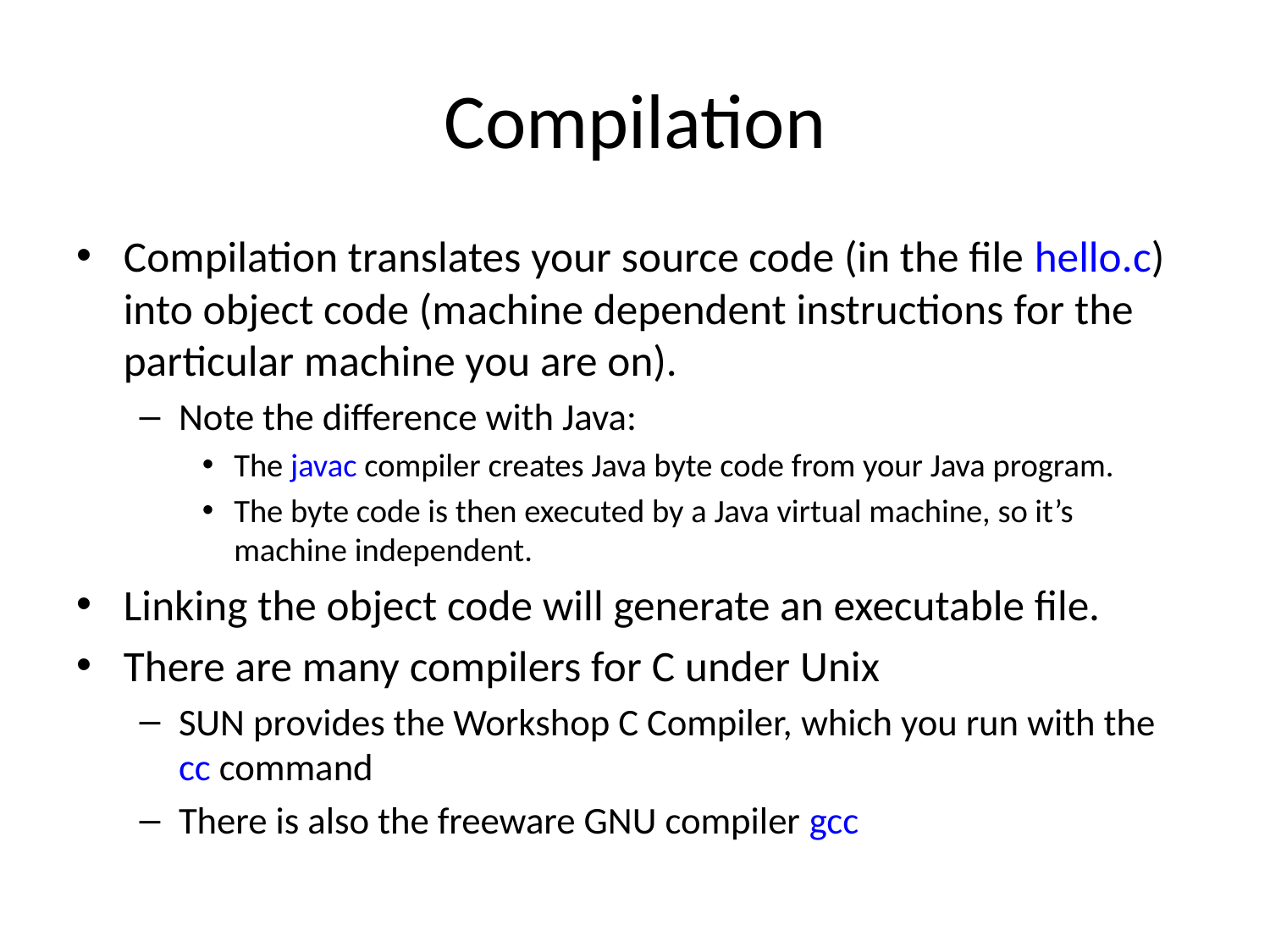

# Compilation
Compilation translates your source code (in the file hello.c) into object code (machine dependent instructions for the particular machine you are on).
Note the difference with Java:
The javac compiler creates Java byte code from your Java program.
The byte code is then executed by a Java virtual machine, so it’s machine independent.
Linking the object code will generate an executable file.
There are many compilers for C under Unix
SUN provides the Workshop C Compiler, which you run with the cc command
There is also the freeware GNU compiler gcc